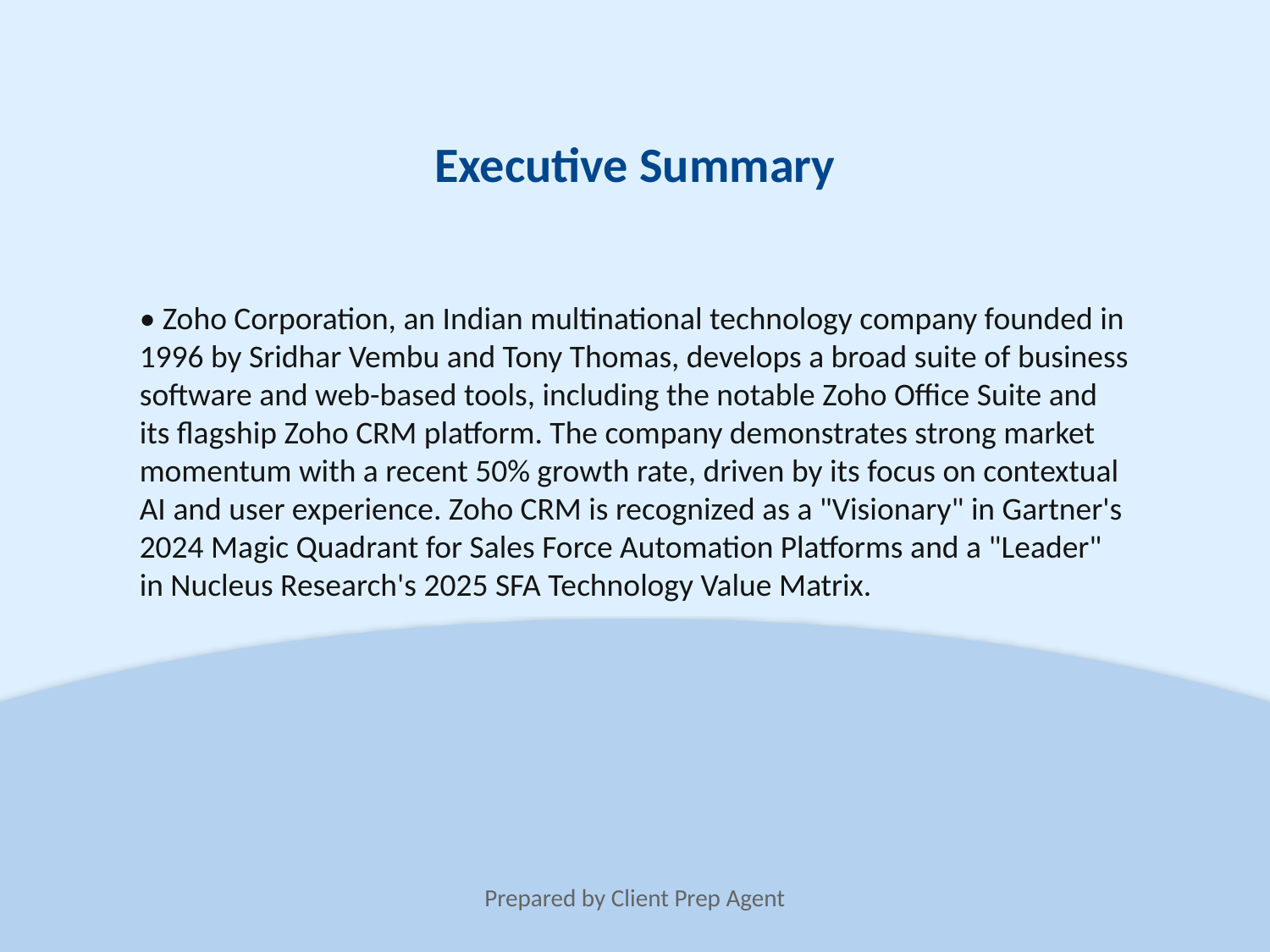

Executive Summary

• Zoho Corporation, an Indian multinational technology company founded in 1996 by Sridhar Vembu and Tony Thomas, develops a broad suite of business software and web-based tools, including the notable Zoho Office Suite and its flagship Zoho CRM platform. The company demonstrates strong market momentum with a recent 50% growth rate, driven by its focus on contextual AI and user experience. Zoho CRM is recognized as a "Visionary" in Gartner's 2024 Magic Quadrant for Sales Force Automation Platforms and a "Leader" in Nucleus Research's 2025 SFA Technology Value Matrix.

Prepared by Client Prep Agent